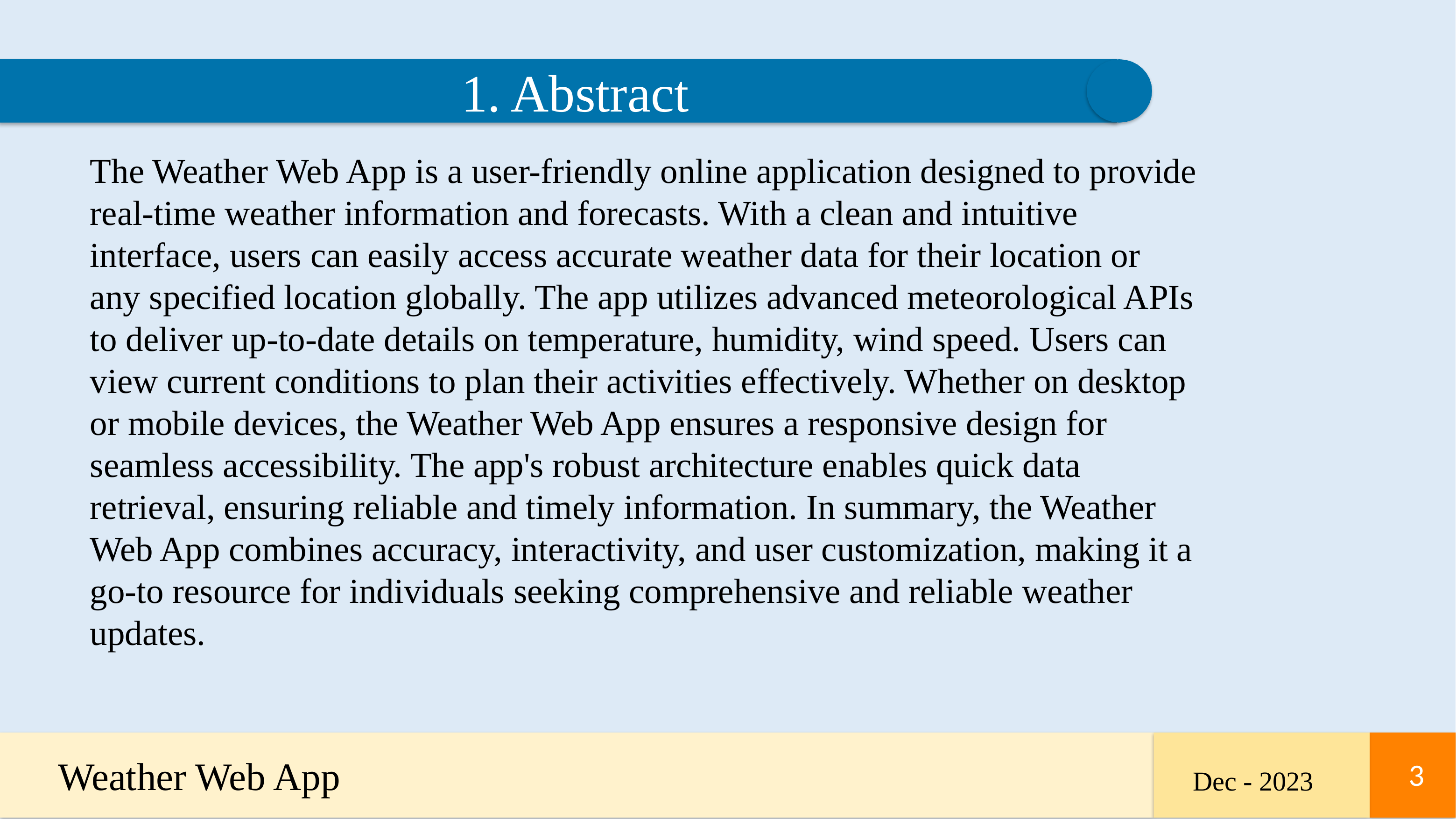

1. Abstract

The Weather Web App is a user-friendly online application designed to provide real-time weather information and forecasts. With a clean and intuitive interface, users can easily access accurate weather data for their location or any specified location globally. The app utilizes advanced meteorological APIs to deliver up-to-date details on temperature, humidity, wind speed. Users can view current conditions to plan their activities effectively. Whether on desktop or mobile devices, the Weather Web App ensures a responsive design for seamless accessibility. The app's robust architecture enables quick data retrieval, ensuring reliable and timely information. In summary, the Weather Web App combines accuracy, interactivity, and user customization, making it a go-to resource for individuals seeking comprehensive and reliable weather updates.

Weather Web App
3
3
Dec - 2023